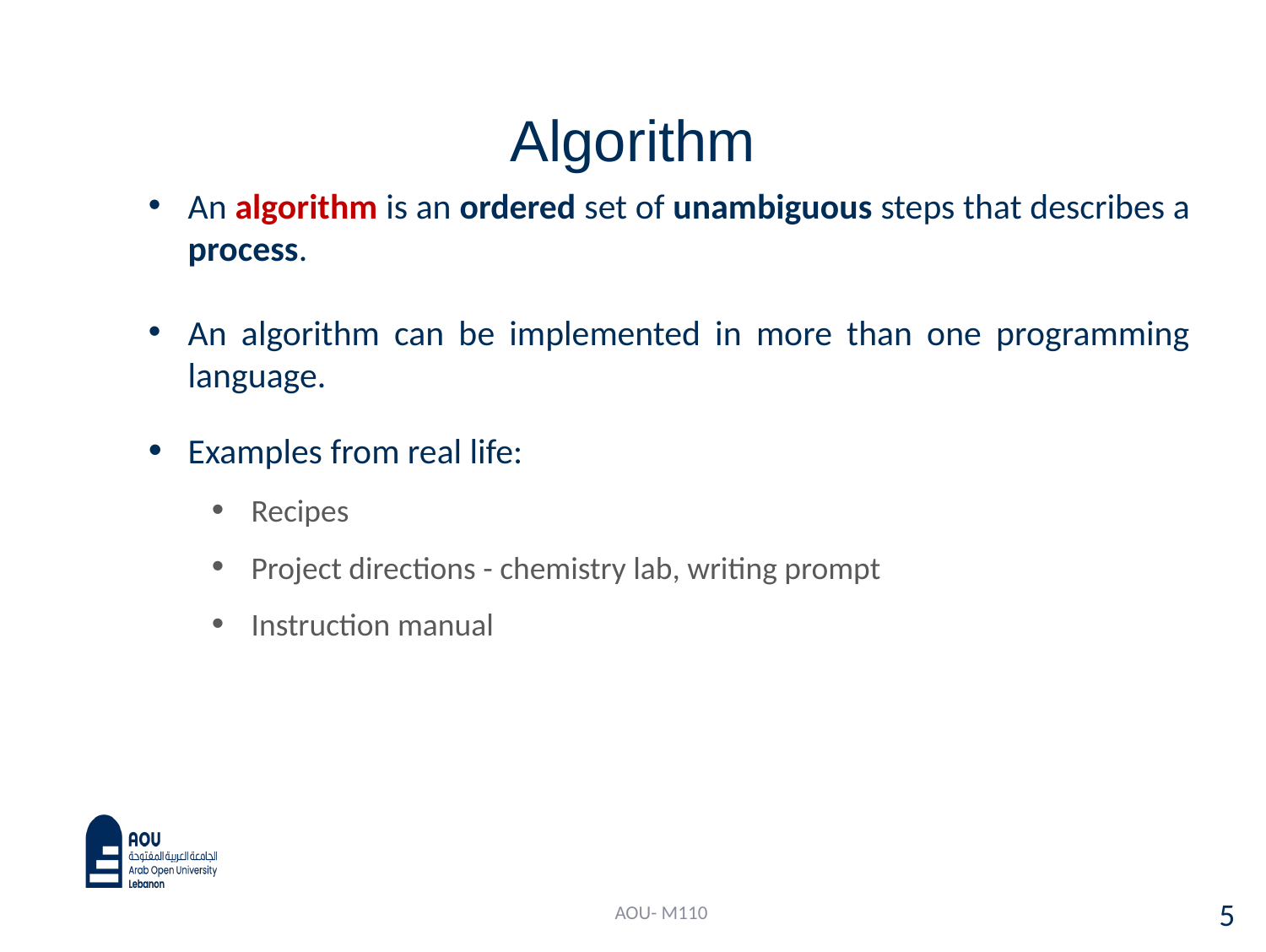

# Algorithm
An algorithm is an ordered set of unambiguous steps that describes a process.

An algorithm can be implemented in more than one programming language.

Examples from real life:

Recipes

Project directions - chemistry lab, writing prompt

Instruction manual

AOU- M110
5